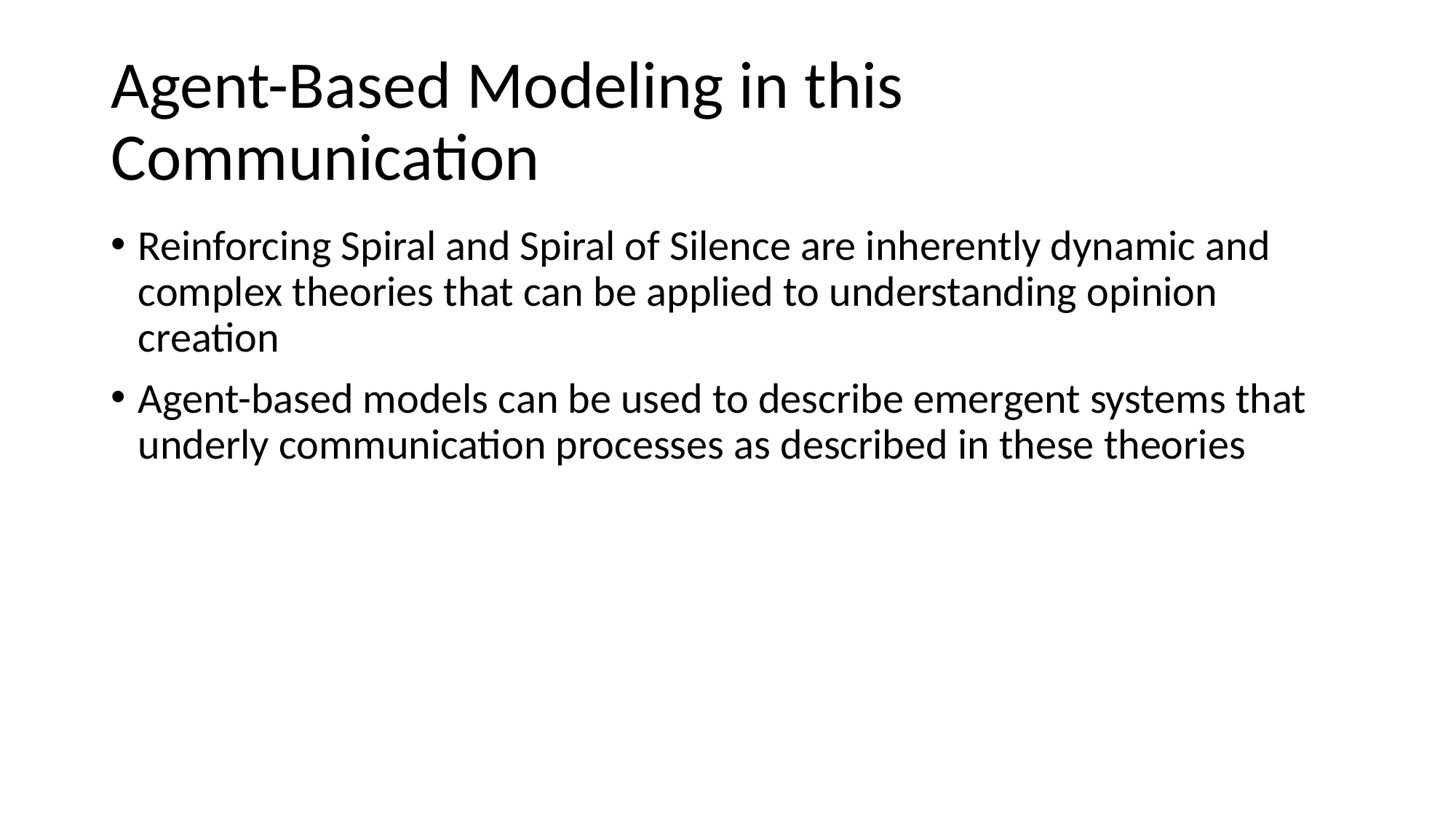

# Agent-Based Modeling in this Communication
Reinforcing Spiral and Spiral of Silence are inherently dynamic and complex theories that can be applied to understanding opinion creation
Agent-based models can be used to describe emergent systems that underly communication processes as described in these theories